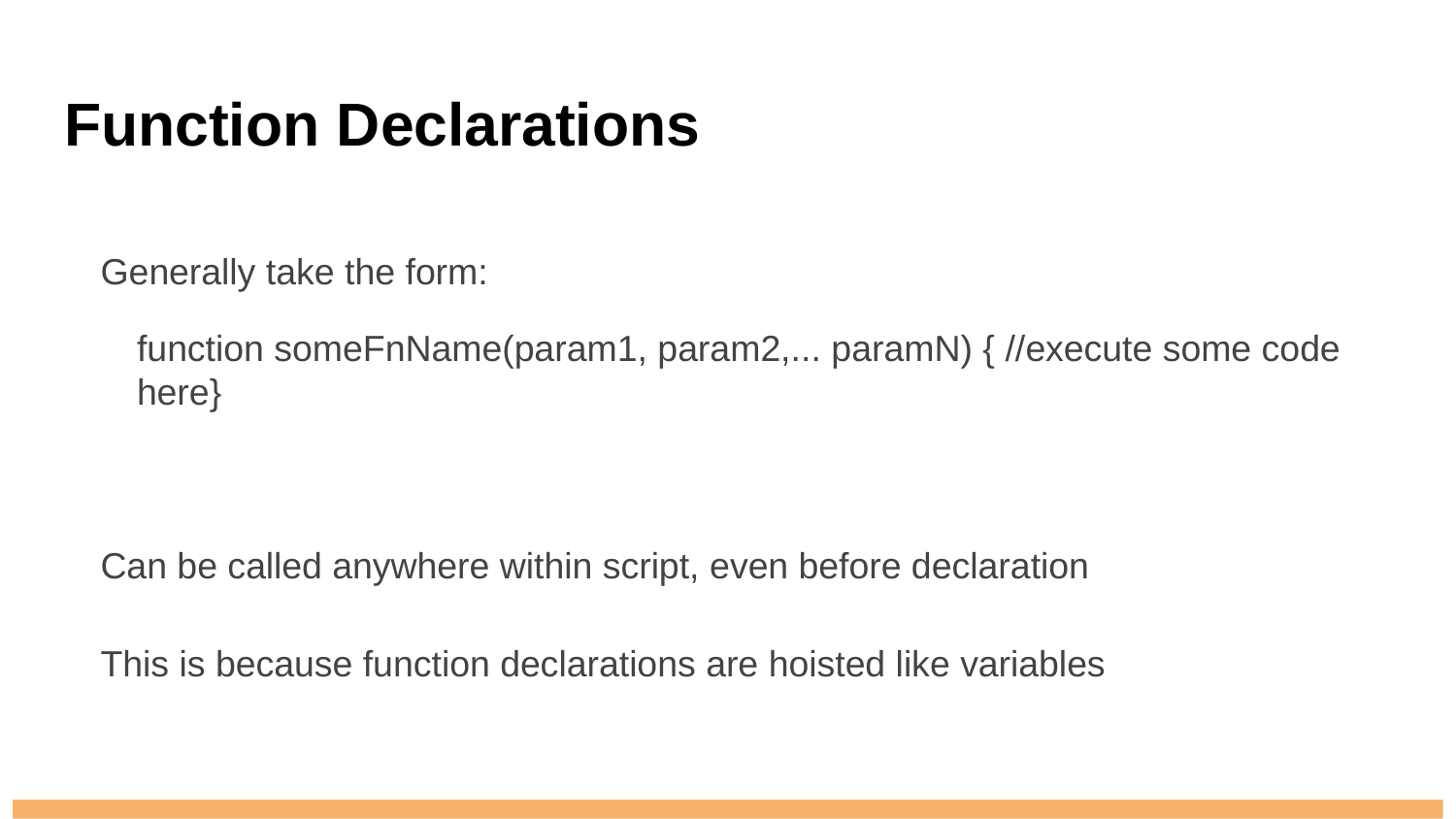

# Function Declarations
Generally take the form:
	function someFnName(param1, param2,... paramN) { //execute some code here}

Can be called anywhere within script, even before declaration
This is because function declarations are hoisted like variables